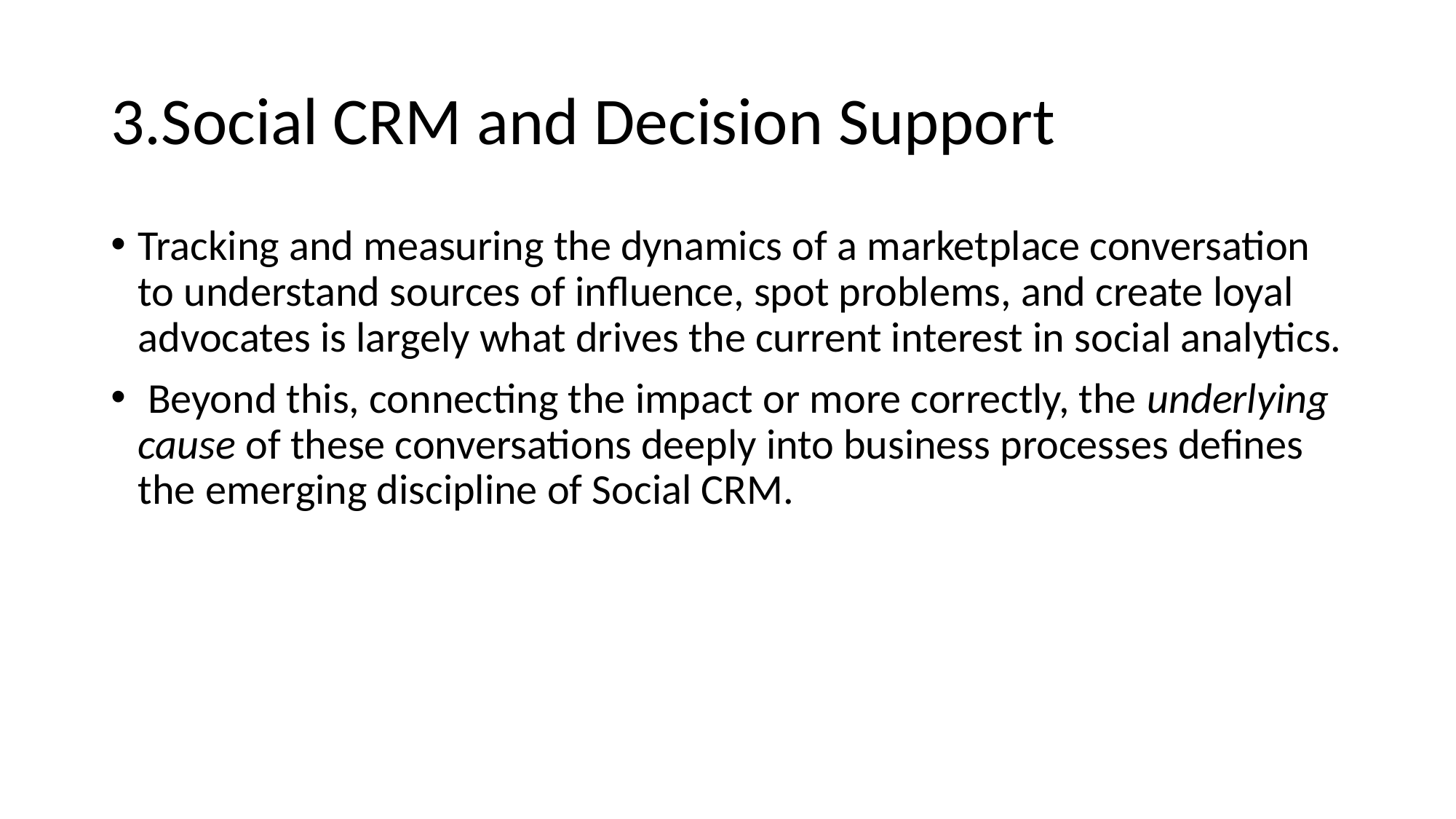

# 3.Social CRM and Decision Support
Tracking and measuring the dynamics of a marketplace conversation to understand sources of influence, spot problems, and create loyal advocates is largely what drives the current interest in social analytics.
 Beyond this, connecting the impact or more correctly, the underlying cause of these conversations deeply into business processes defines the emerging discipline of Social CRM.